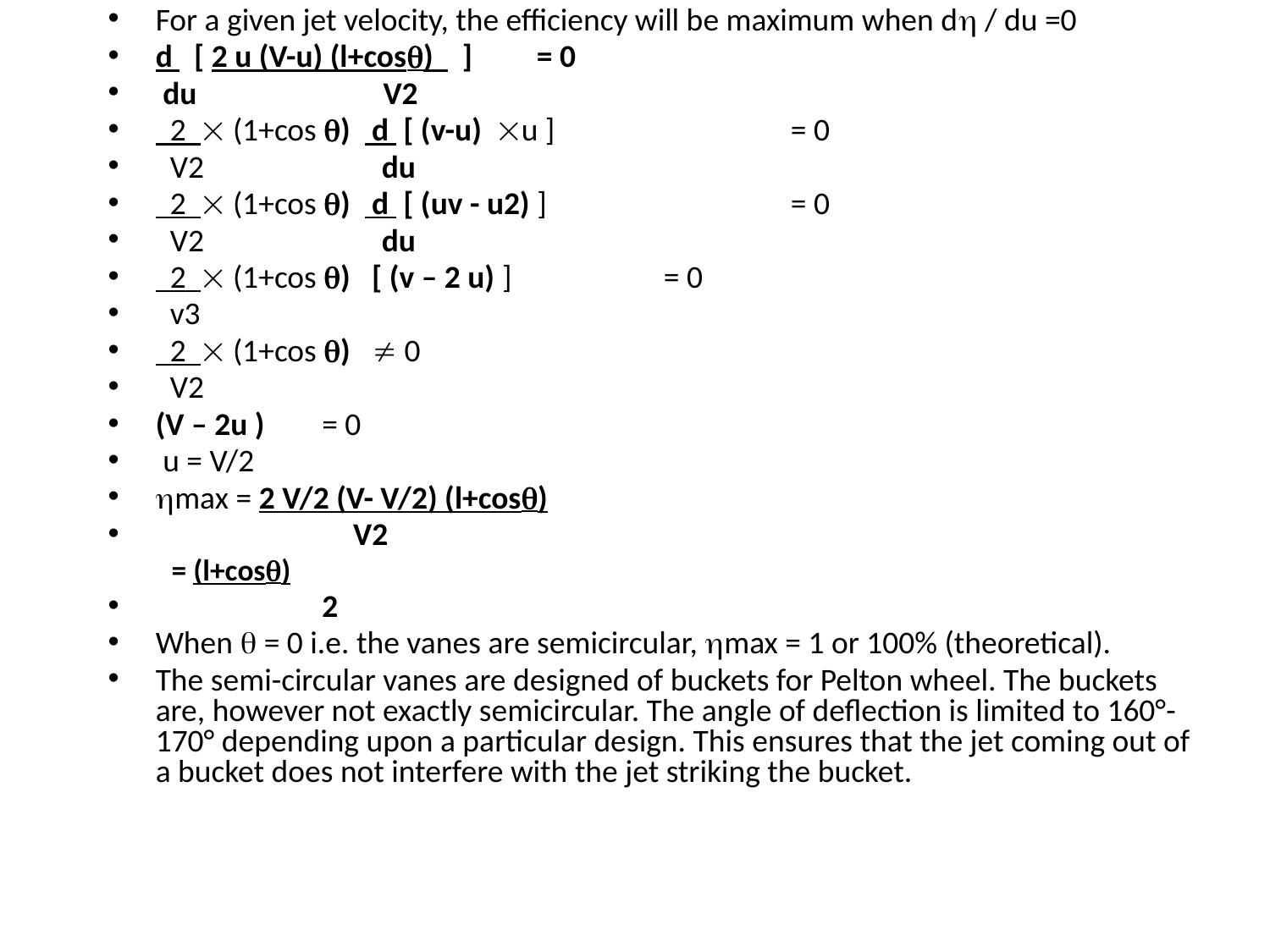

For a given jet velocity, the efficiency will be maximum when dη / du =0
d   [ 2 u (V-u) (l+cosθ)    ]	= 0
 du                          V2
  2  × (1+cos θ)   d  [ (v-u)  ×u ]		= 0
  V2		    du
  2  × (1+cos θ)   d  [ (uv - u2) ]		= 0
  V2		    du
  2  × (1+cos θ)   [ (v – 2 u) ]		= 0
  v3
  2  × (1+cos θ)   ≠ 0
  V2
(V – 2u ) 	= 0
 u = V/2
ηmax = 2 V/2 (V- V/2) (l+cosθ)
                           	V2
= (l+cosθ)
	2
When θ = 0 i.e. the vanes are semicircular, ηmax = 1 or 100% (theoretical).
The semi-circular vanes are designed of buckets for Pelton wheel. The buckets are, however not exactly semicircular. The angle of deflection is limited to 160°-170° depending upon a particular design. This ensures that the jet coming out of a bucket does not interfere with the jet striking the bucket.